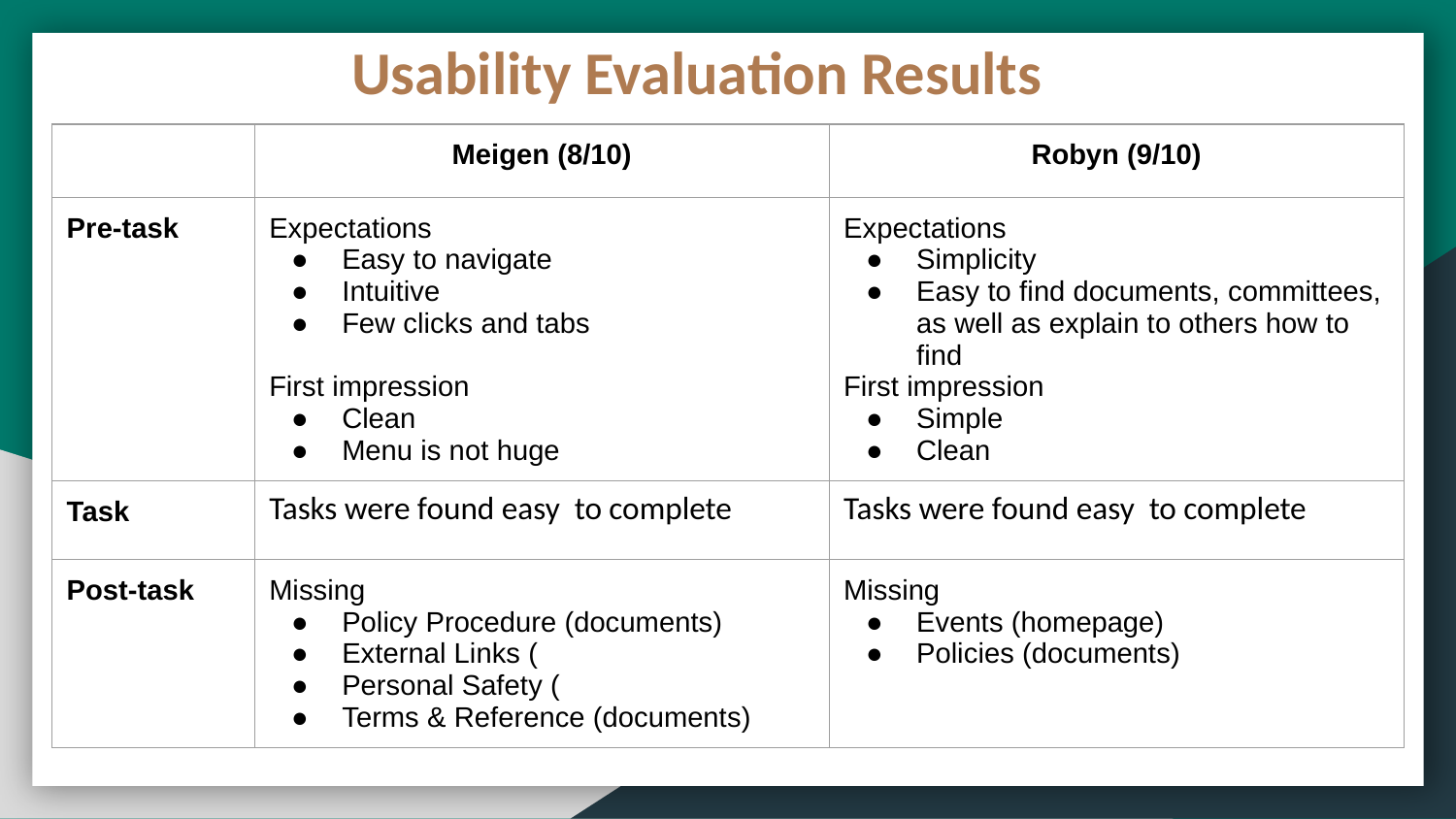

Usability Evaluation Results
|  | Meigen (8/10) | Robyn (9/10) |
| --- | --- | --- |
| Pre-task | Expectations Easy to navigate Intuitive Few clicks and tabs First impression Clean Menu is not huge | Expectations Simplicity Easy to find documents, committees, as well as explain to others how to find First impression Simple Clean |
| Task | Tasks were found easy to complete | Tasks were found easy to complete |
| Post-task | Missing Policy Procedure (documents) External Links ( Personal Safety ( Terms & Reference (documents) | Missing Events (homepage) Policies (documents) |